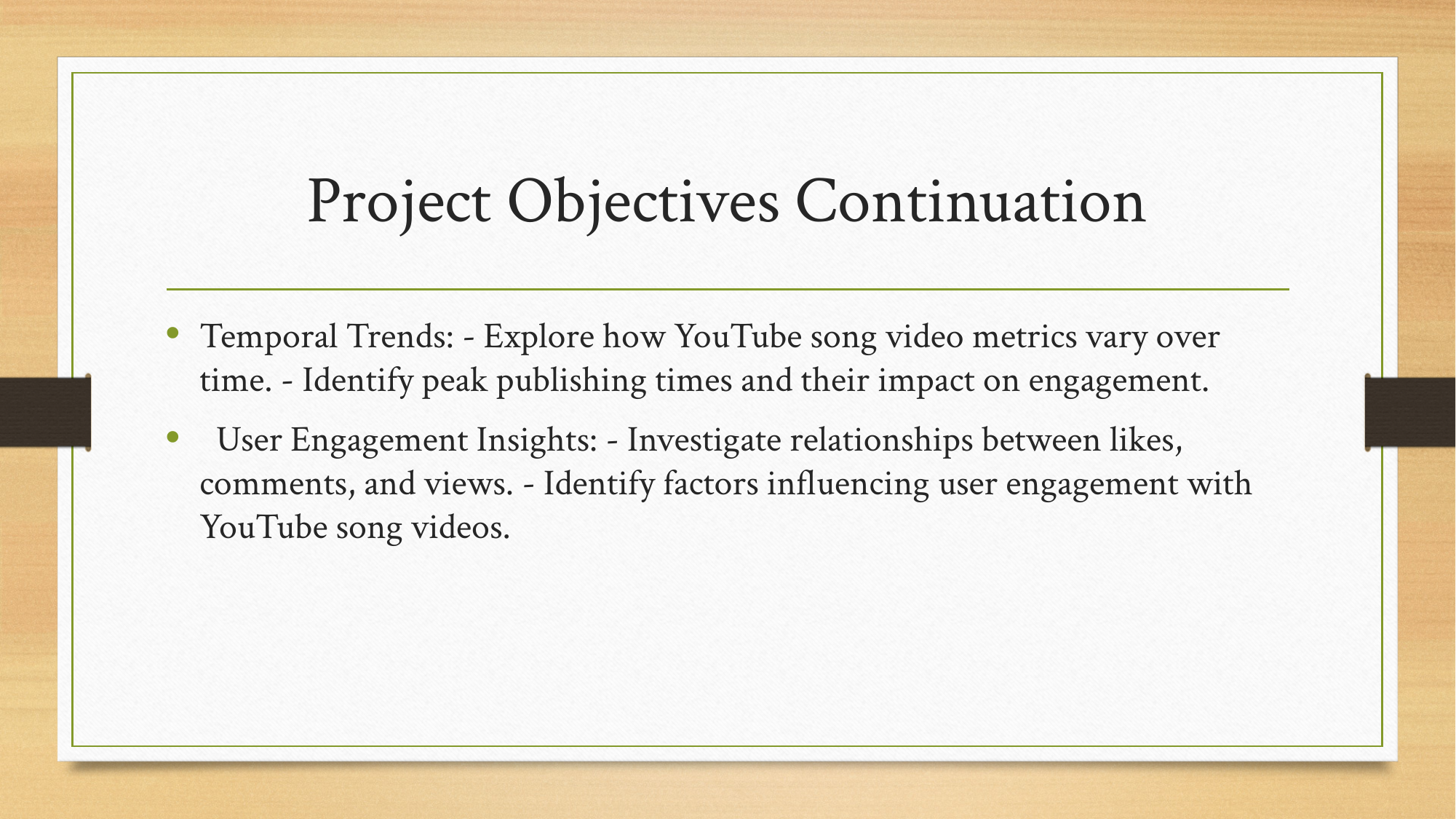

# Project Objectives Continuation
Temporal Trends: - Explore how YouTube song video metrics vary over time. - Identify peak publishing times and their impact on engagement.
  User Engagement Insights: - Investigate relationships between likes, comments, and views. - Identify factors influencing user engagement with YouTube song videos.